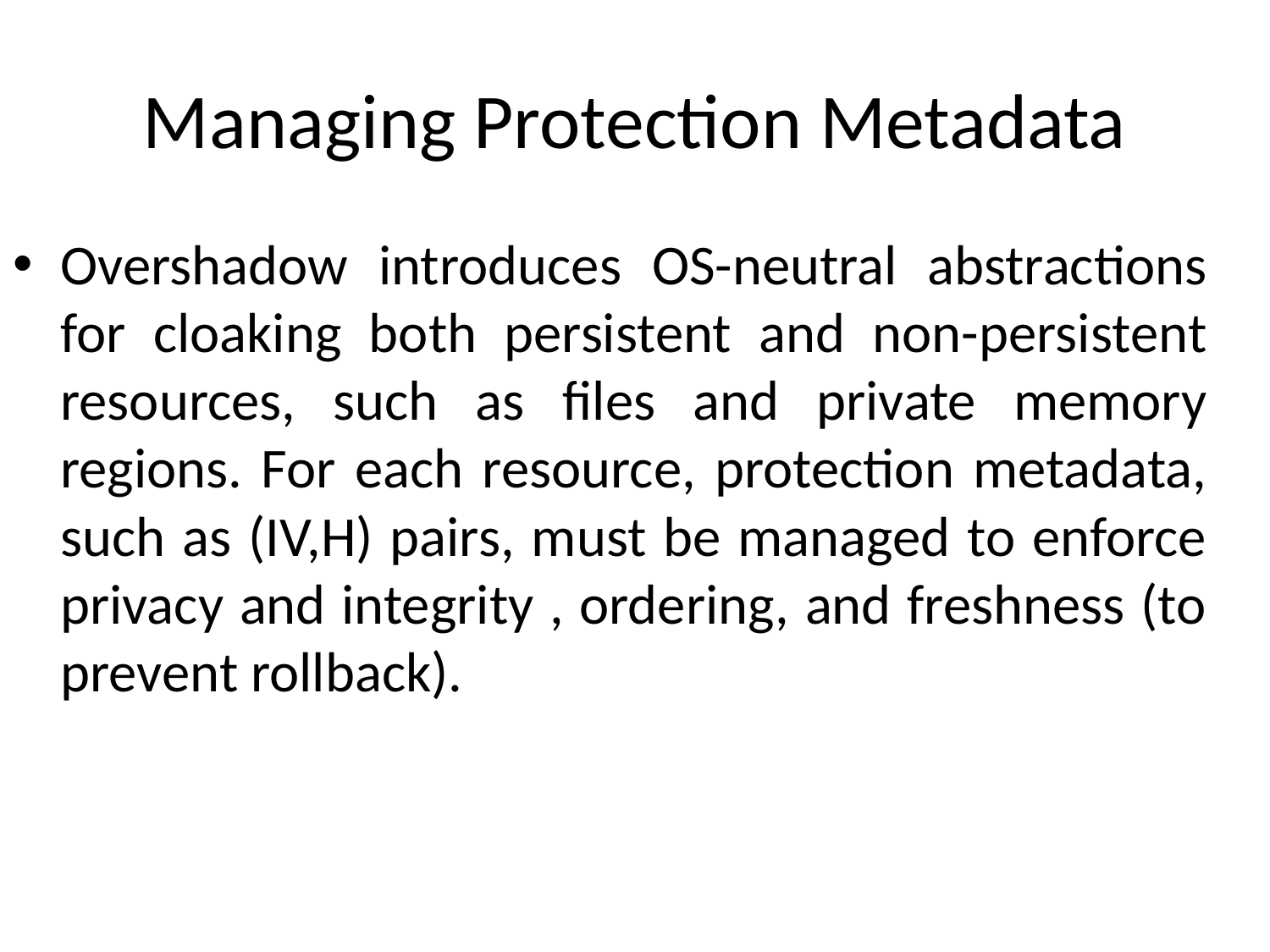

# Managing Protection Metadata
Overshadow introduces OS-neutral abstractions for cloaking both persistent and non-persistent resources, such as ﬁles and private memory regions. For each resource, protection metadata, such as (IV,H) pairs, must be managed to enforce privacy and integrity , ordering, and freshness (to prevent rollback).